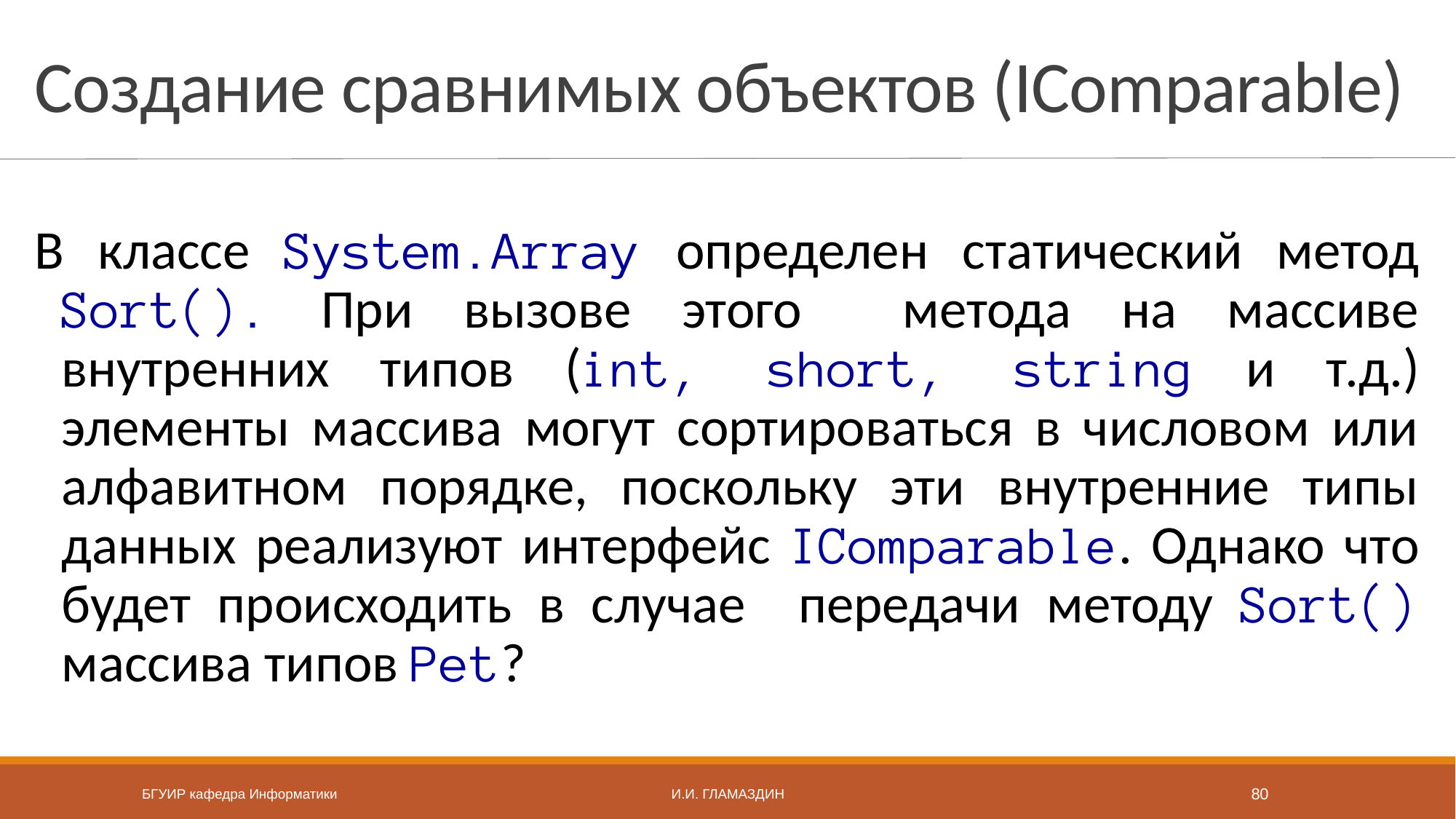

# Создание сравнимых объектов (IComparable)
В классе System.Array определен статический метод Sort(). При вызове этого  метода на массиве внутренних типов (int, short, string и т.д.) элементы массива могут сортироваться в числовом или алфавитном порядке, поскольку эти внутренние типы данных реализуют интерфейс IComparable. Однако что будет происходить в случае  передачи методу Sort() массива типов Pet?
БГУИР кафедра Информатики
И.И. Гламаздин
80